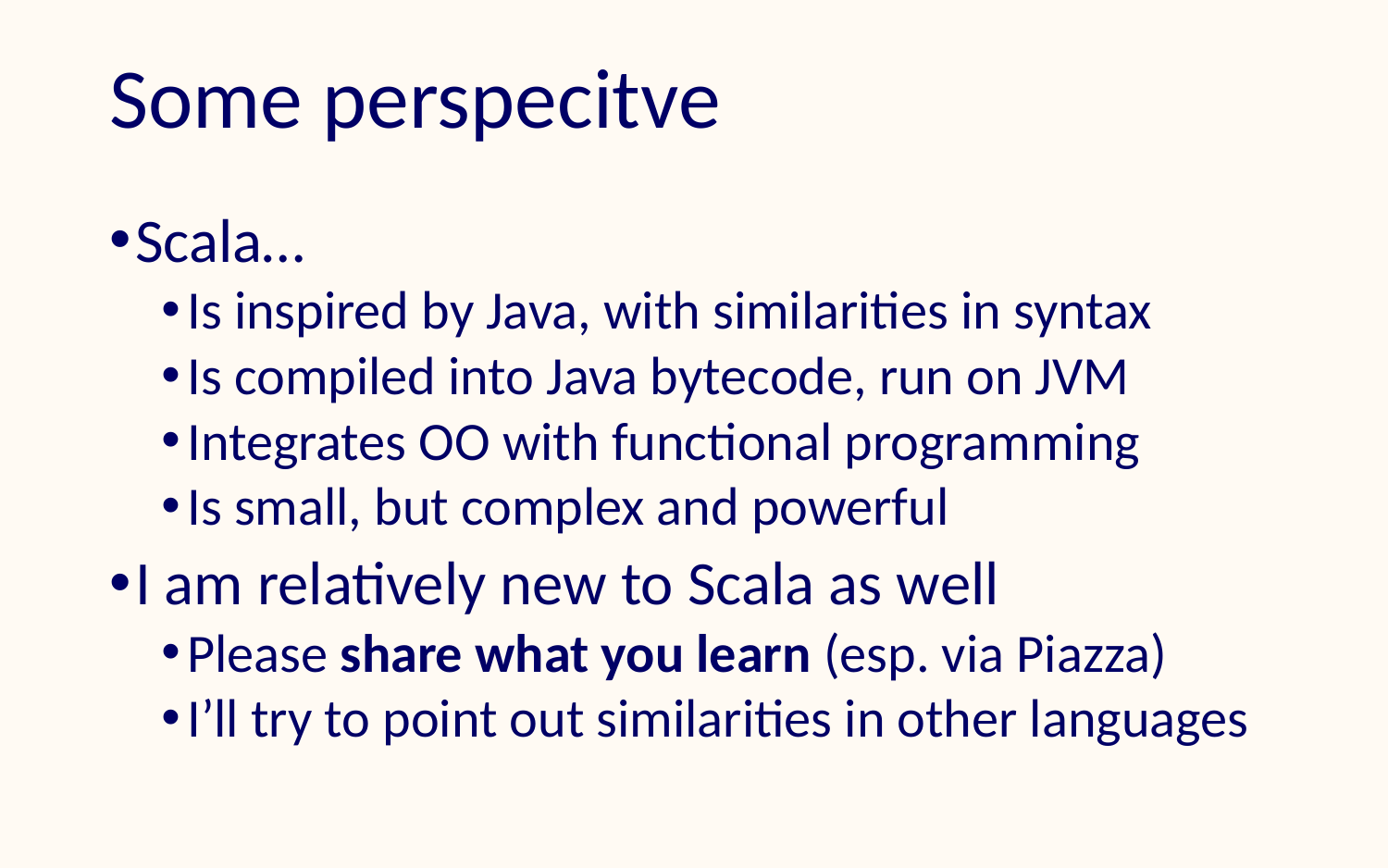

# Some perspecitve
Scala…
Is inspired by Java, with similarities in syntax
Is compiled into Java bytecode, run on JVM
Integrates OO with functional programming
Is small, but complex and powerful
I am relatively new to Scala as well
Please share what you learn (esp. via Piazza)
I’ll try to point out similarities in other languages